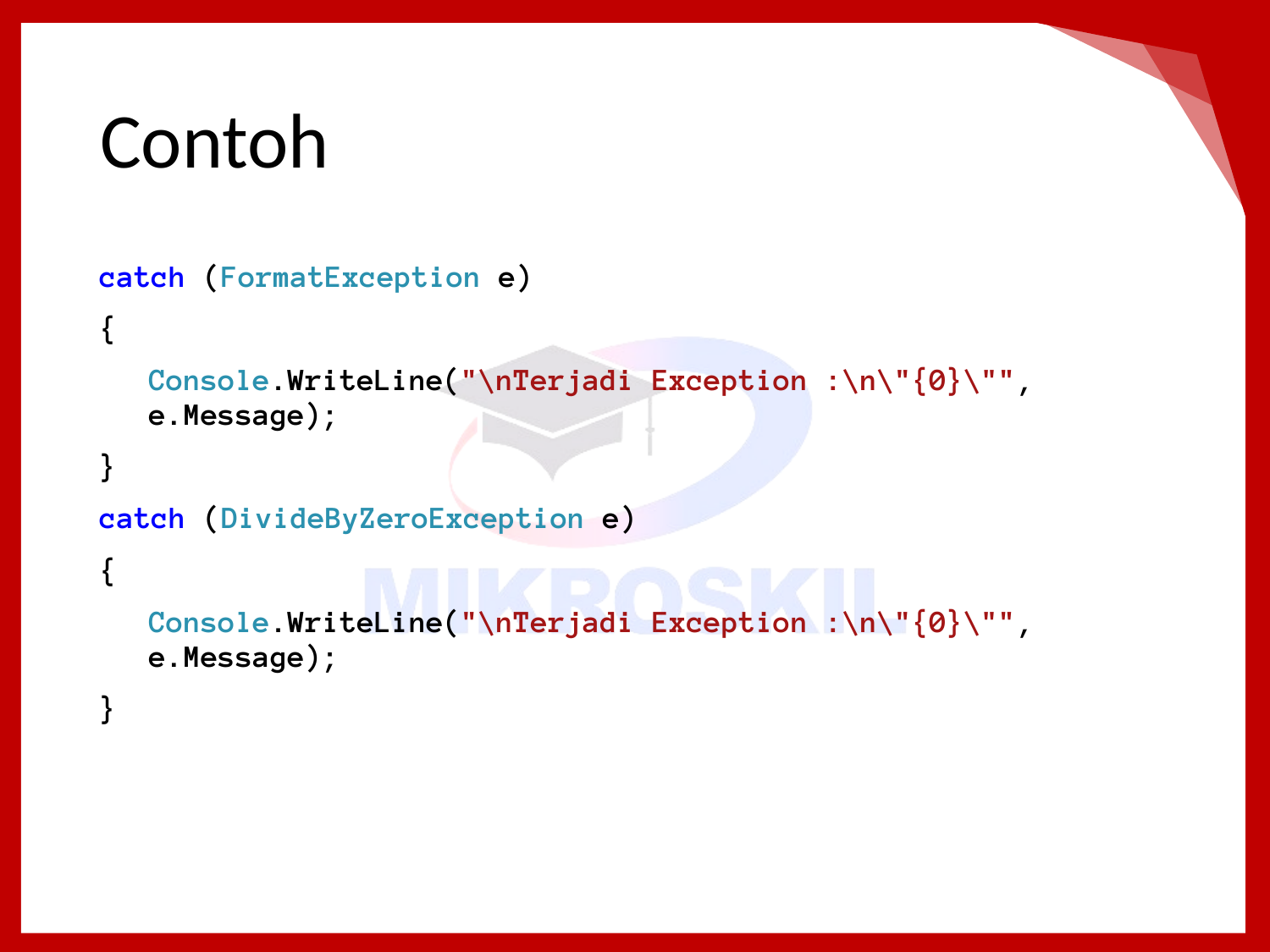

# Contoh
catch (FormatException e)
{
Console.WriteLine("\nTerjadi Exception :\n\"{0}\"", e.Message);
}
catch (DivideByZeroException e)
{
Console.WriteLine("\nTerjadi Exception :\n\"{0}\"", e.Message);
}